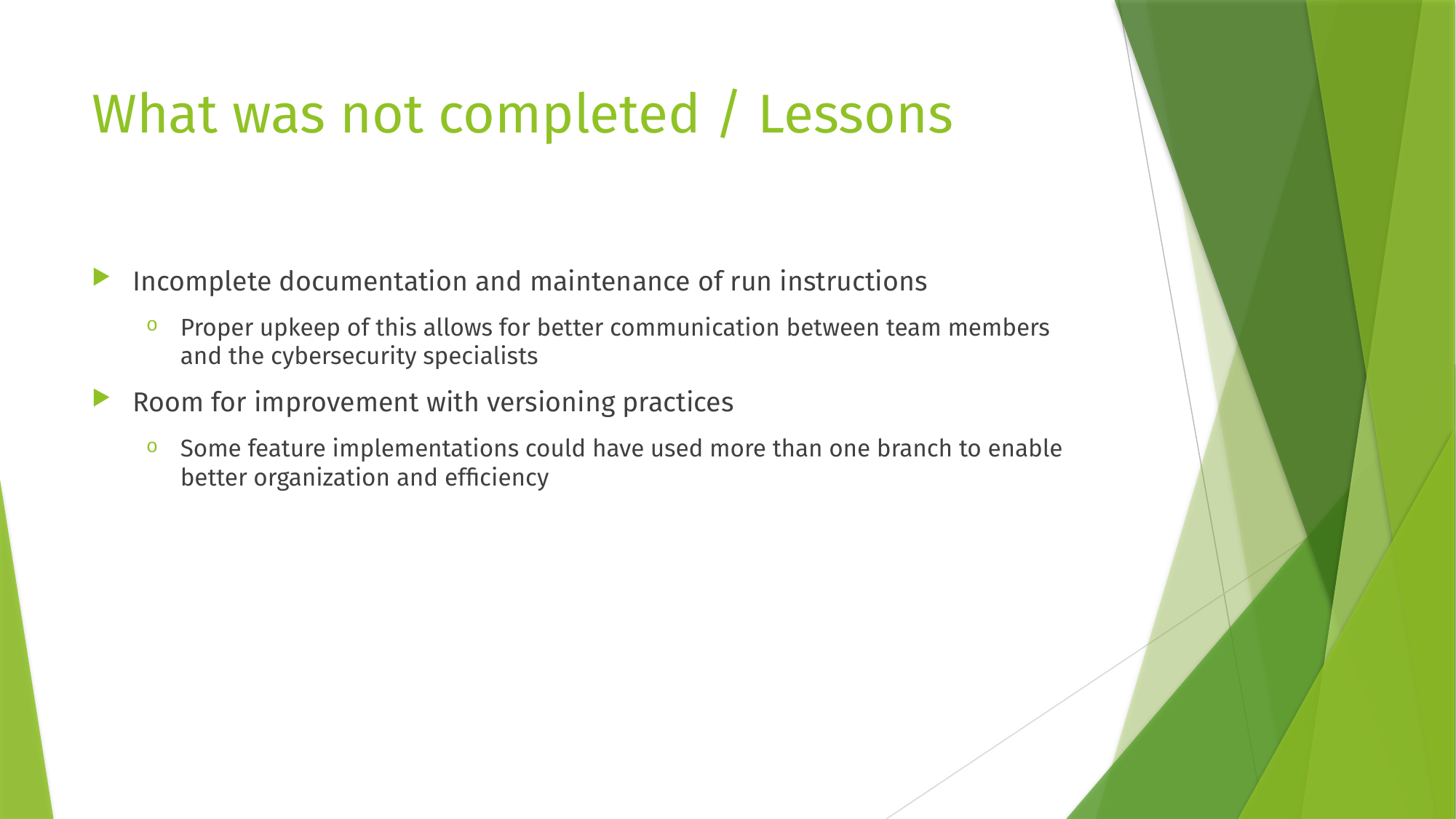

# What was not completed / Lessons
Incomplete documentation and maintenance of run instructions
Proper upkeep of this allows for better communication between team members and the cybersecurity specialists
Room for improvement with versioning practices
Some feature implementations could have used more than one branch to enable better organization and efficiency